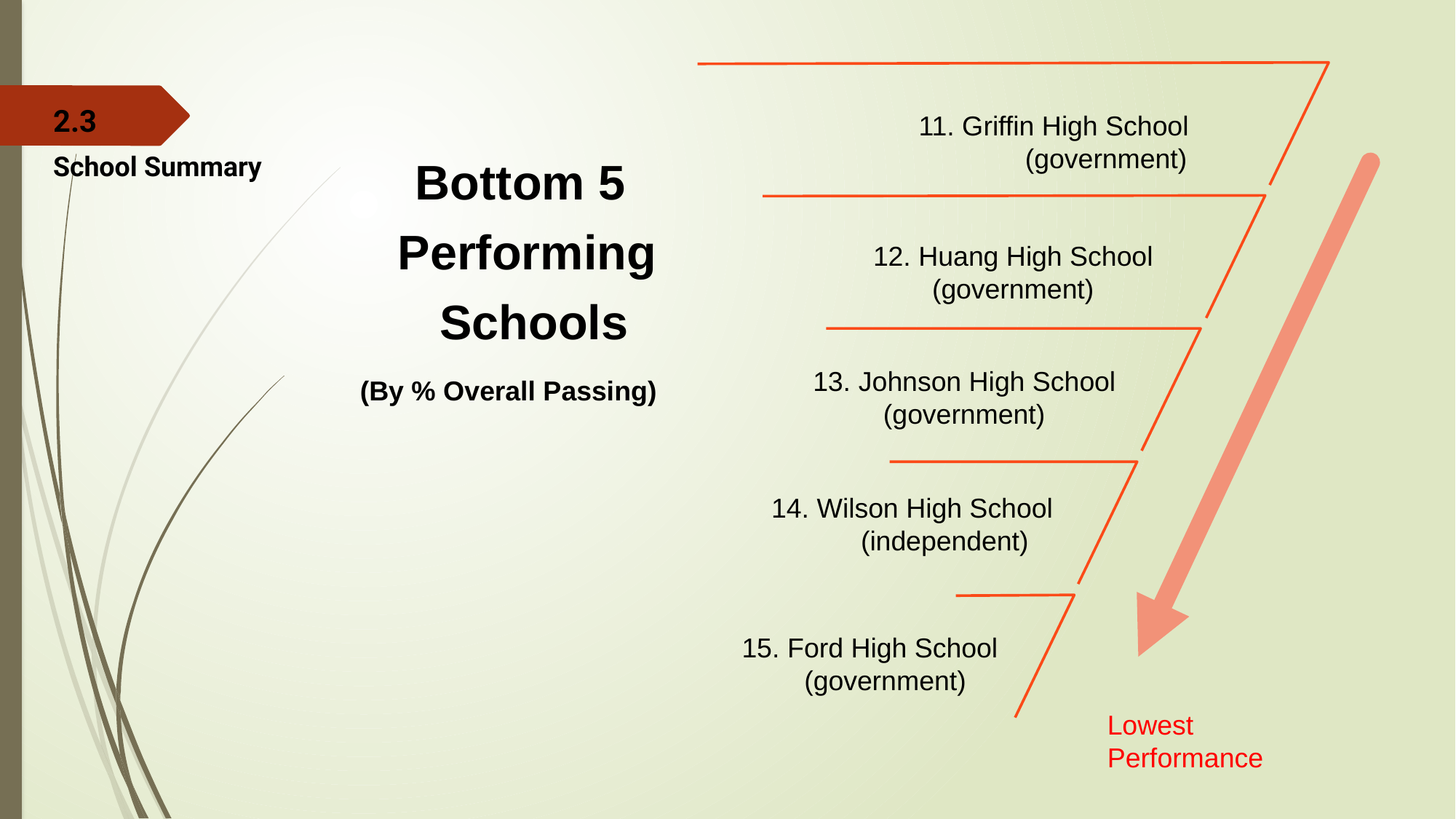

2.3
School Summary
11. Griffin High School
(government)
Bottom 5
Performing
 Schools
12. Huang High School (government)
 (By % Overall Passing)
13. Johnson High School
(government)
14. Wilson High School
(independent)
15. Ford High School
(government)
Lowest Performance